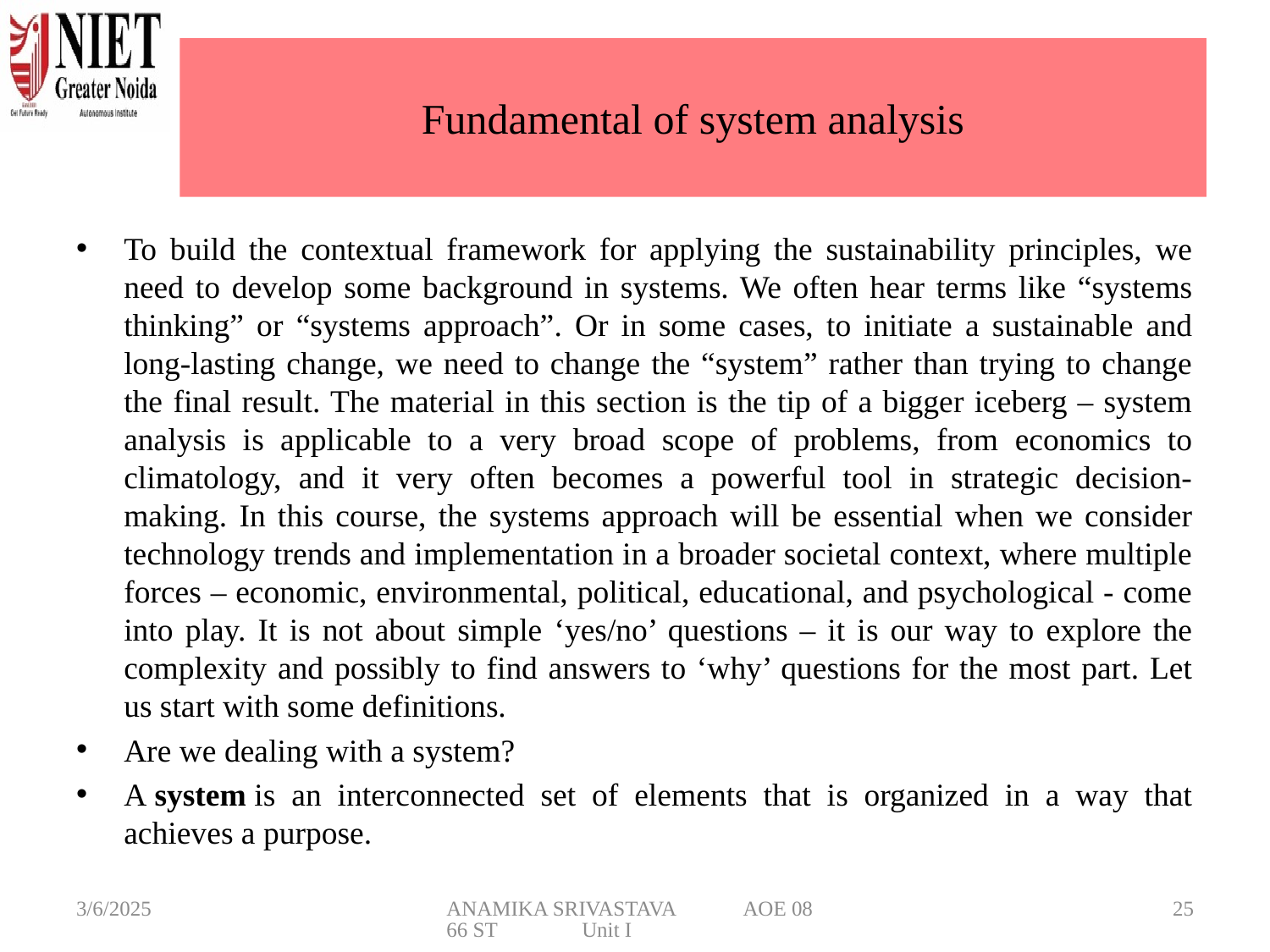

# Fundamental of system analysis
To build the contextual framework for applying the sustainability principles, we need to develop some background in systems. We often hear terms like “systems thinking” or “systems approach”. Or in some cases, to initiate a sustainable and long-lasting change, we need to change the “system” rather than trying to change the final result. The material in this section is the tip of a bigger iceberg – system analysis is applicable to a very broad scope of problems, from economics to climatology, and it very often becomes a powerful tool in strategic decision-making. In this course, the systems approach will be essential when we consider technology trends and implementation in a broader societal context, where multiple forces – economic, environmental, political, educational, and psychological - come into play. It is not about simple ‘yes/no’ questions – it is our way to explore the complexity and possibly to find answers to ‘why’ questions for the most part. Let us start with some definitions.
Are we dealing with a system?
A system is an interconnected set of elements that is organized in a way that achieves a purpose.
3/6/2025
ANAMIKA SRIVASTAVA             AOE 0866 ST                Unit I
25